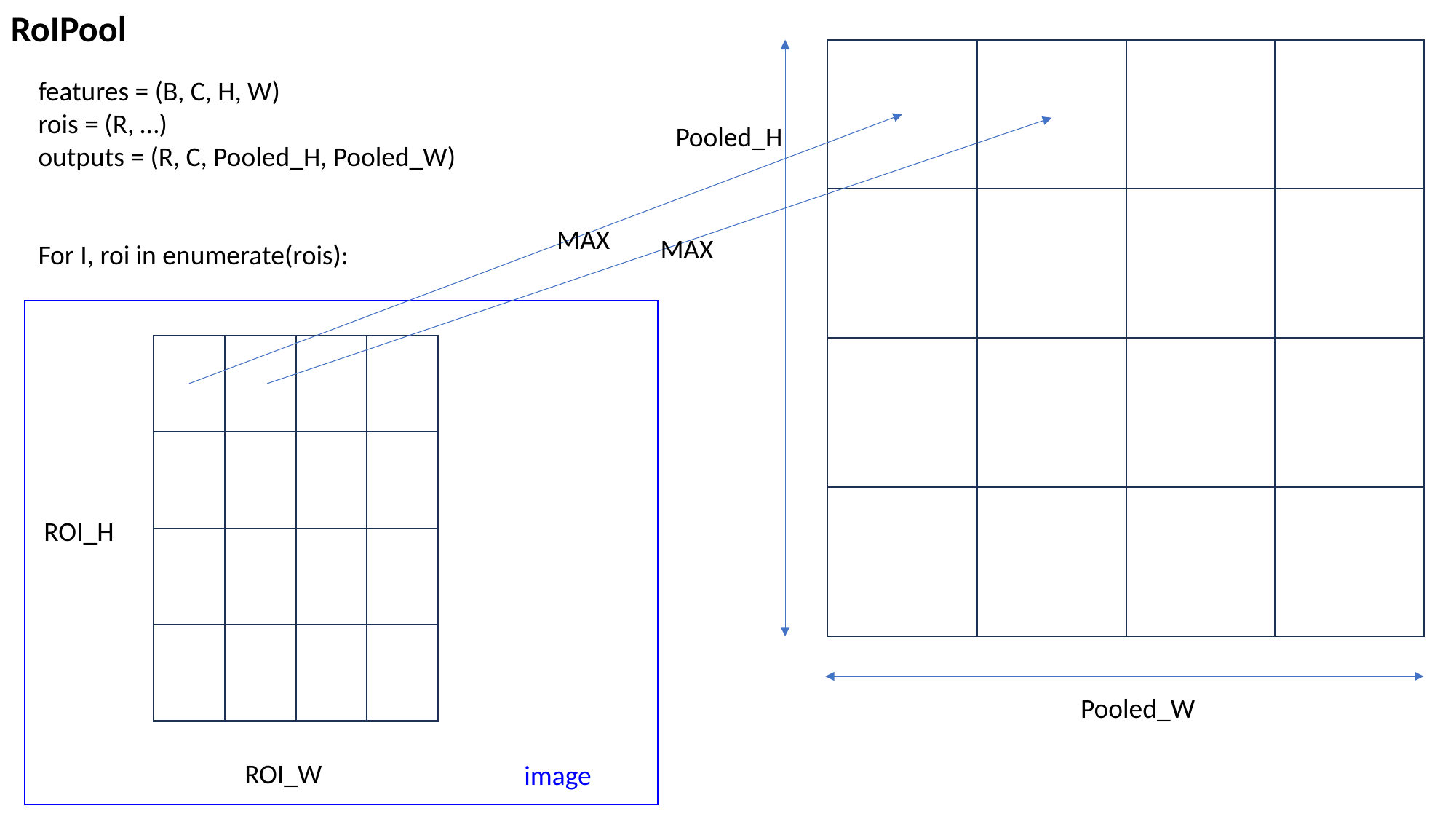

RoIPool

features = (B, C, H, W)
rois = (R, …)
outputs = (R, C, Pooled_H, Pooled_W)

For I, roi in enumerate(rois):

Pooled_H
MAX
MAX

ROI_H
Pooled_W
ROI_W
image